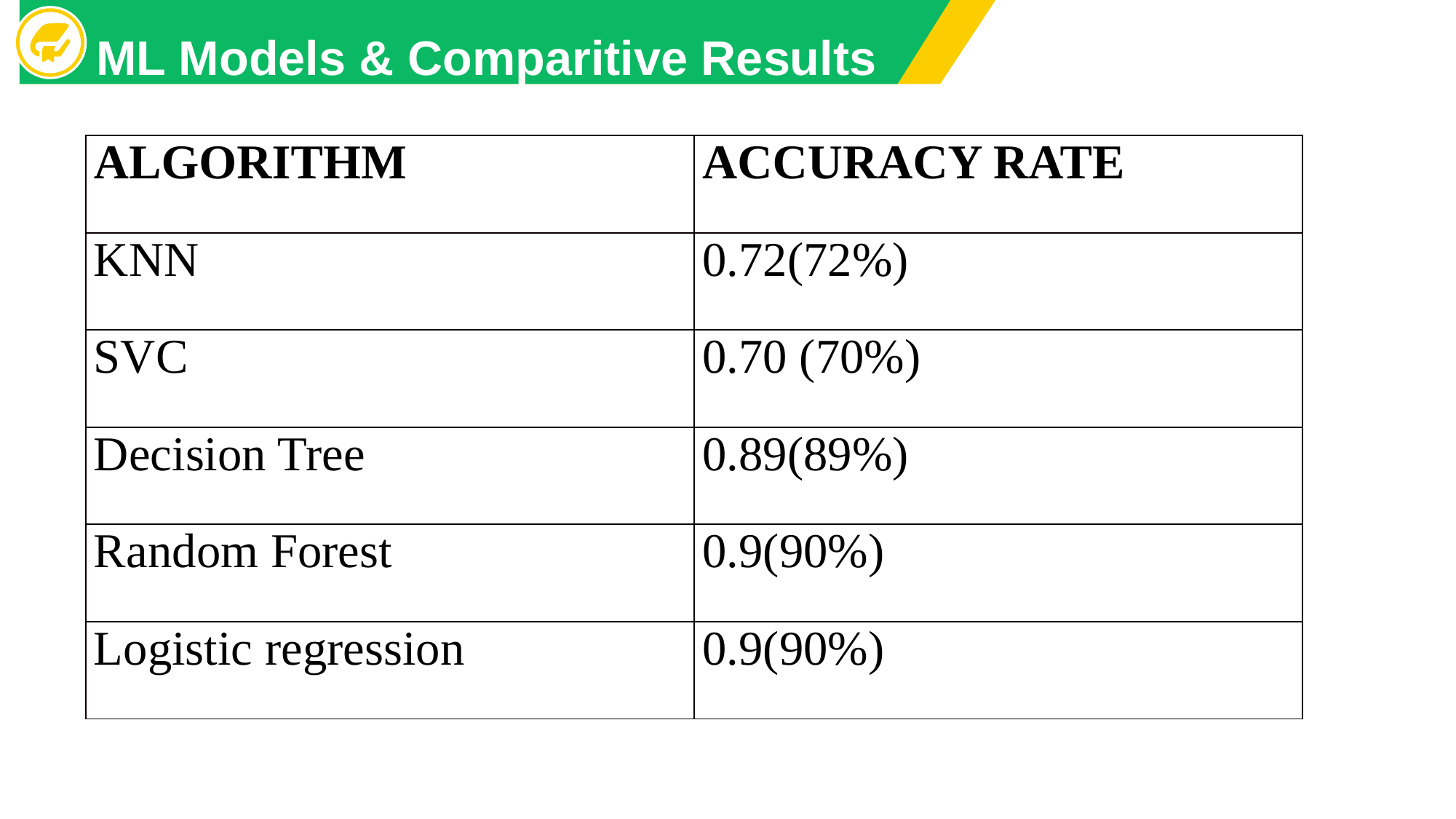

ML Models & Comparitive Results

| ALGORITHM | ACCURACY RATE |
| --- | --- |
| KNN | 0.72(72%) |
| SVC | 0.70 (70%) |
| Decision Tree | 0.89(89%) |
| Random Forest | 0.9(90%) |
| Logistic regression | 0.9(90%) |